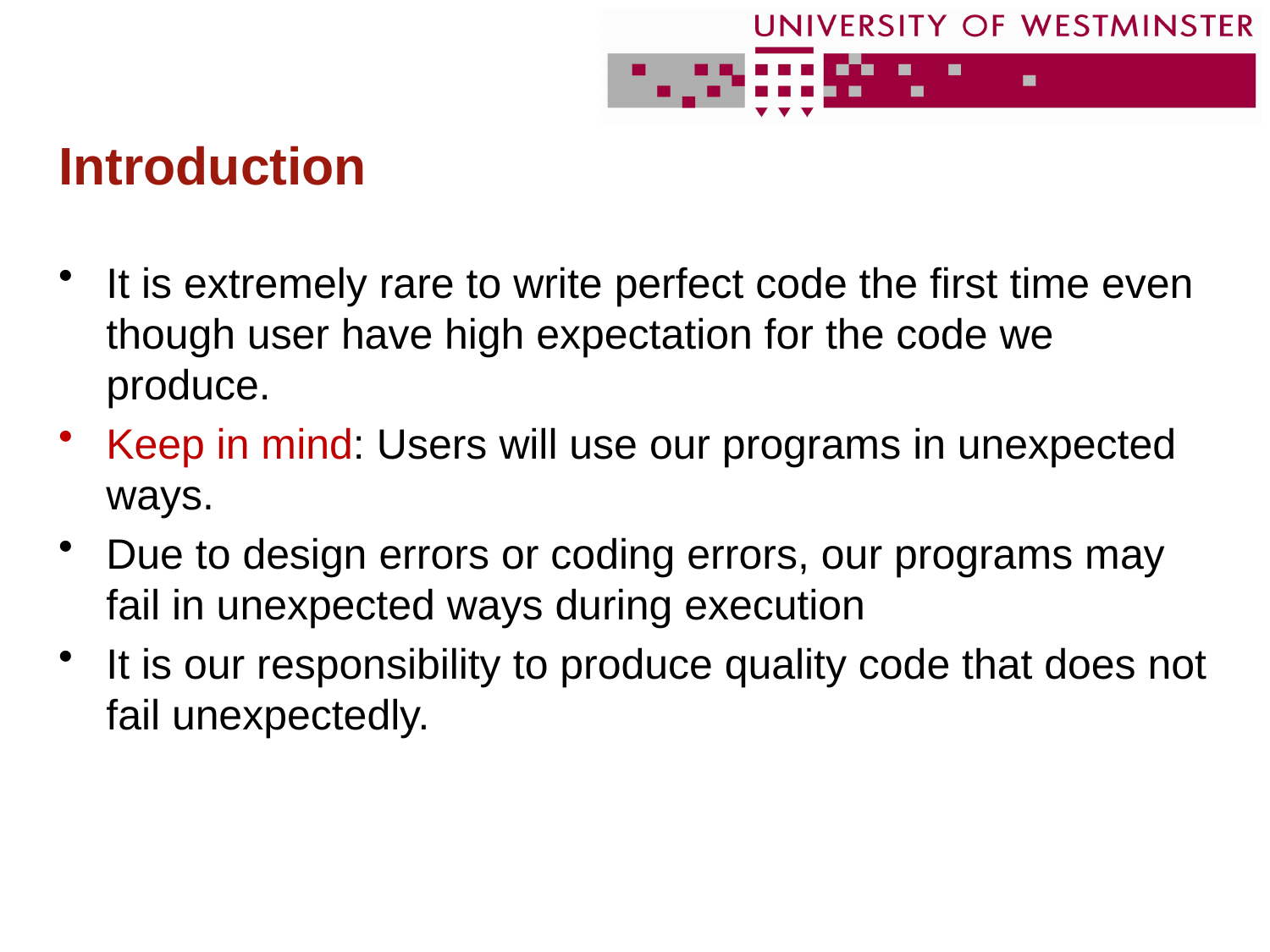

# Introduction
It is extremely rare to write perfect code the first time even though user have high expectation for the code we produce.
Keep in mind: Users will use our programs in unexpected ways.
Due to design errors or coding errors, our programs may fail in unexpected ways during execution
It is our responsibility to produce quality code that does not fail unexpectedly.